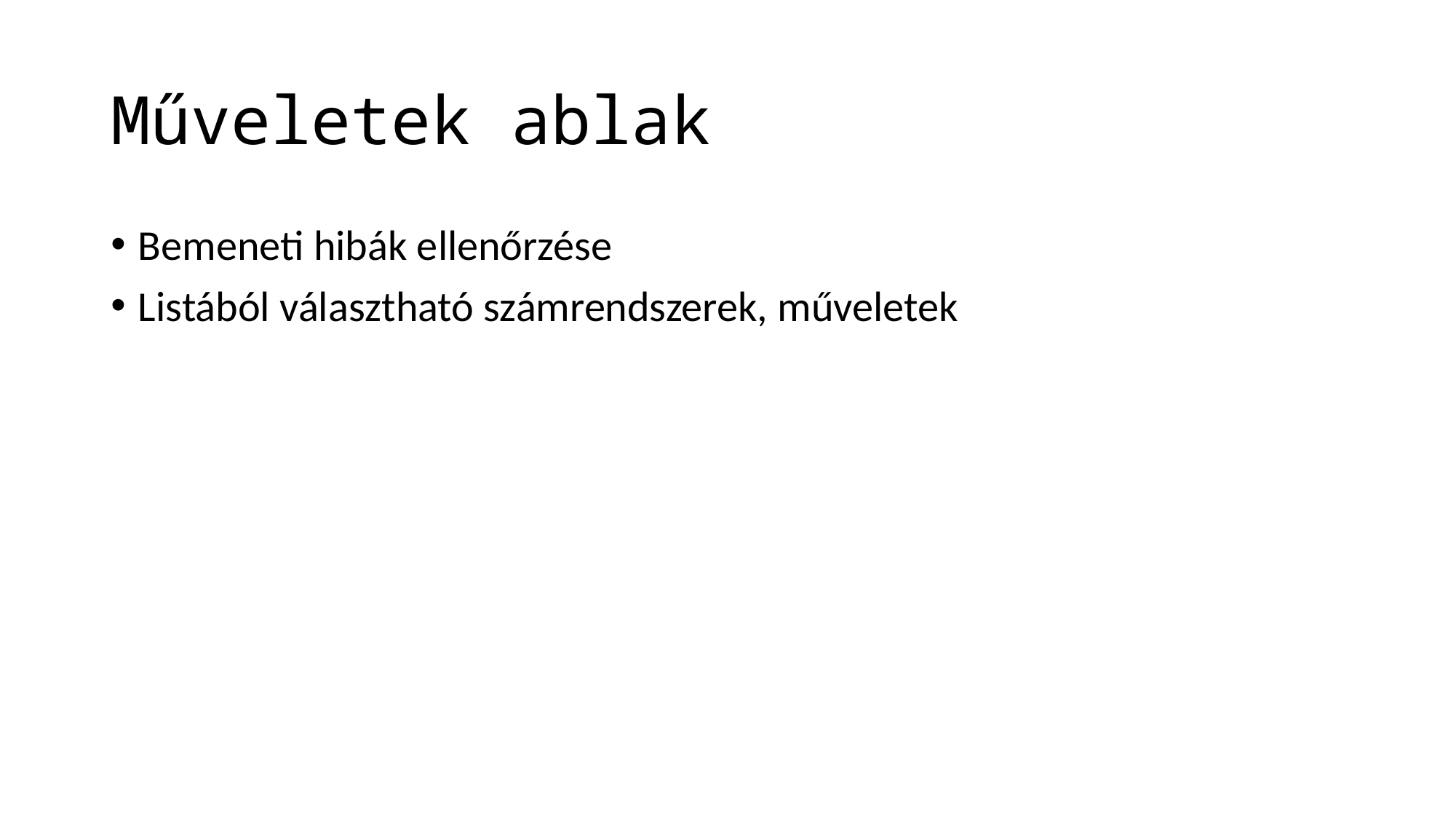

# Műveletek ablak
Bemeneti hibák ellenőrzése
Listából választható számrendszerek, műveletek